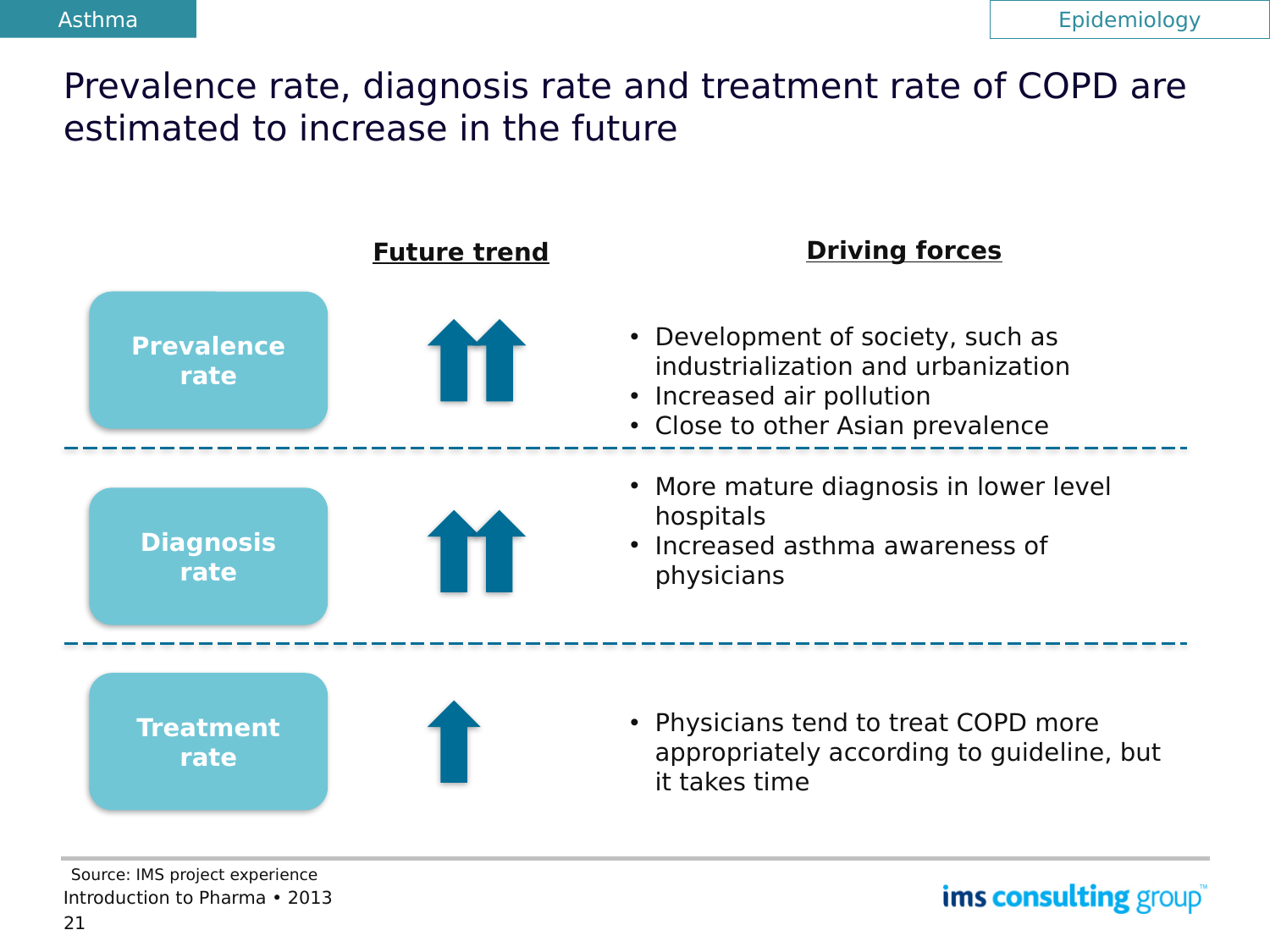

Asthma
Epidemiology
# Prevalence rate, diagnosis rate and treatment rate of COPD are estimated to increase in the future
Driving forces
Future trend
Prevalence rate
Development of society, such as industrialization and urbanization
Increased air pollution
Close to other Asian prevalence

More mature diagnosis in lower level hospitals
Increased asthma awareness of physicians
Diagnosis rate

Treatment rate

Physicians tend to treat COPD more appropriately according to guideline, but it takes time
Source: IMS project experience
Introduction to Pharma • 2013